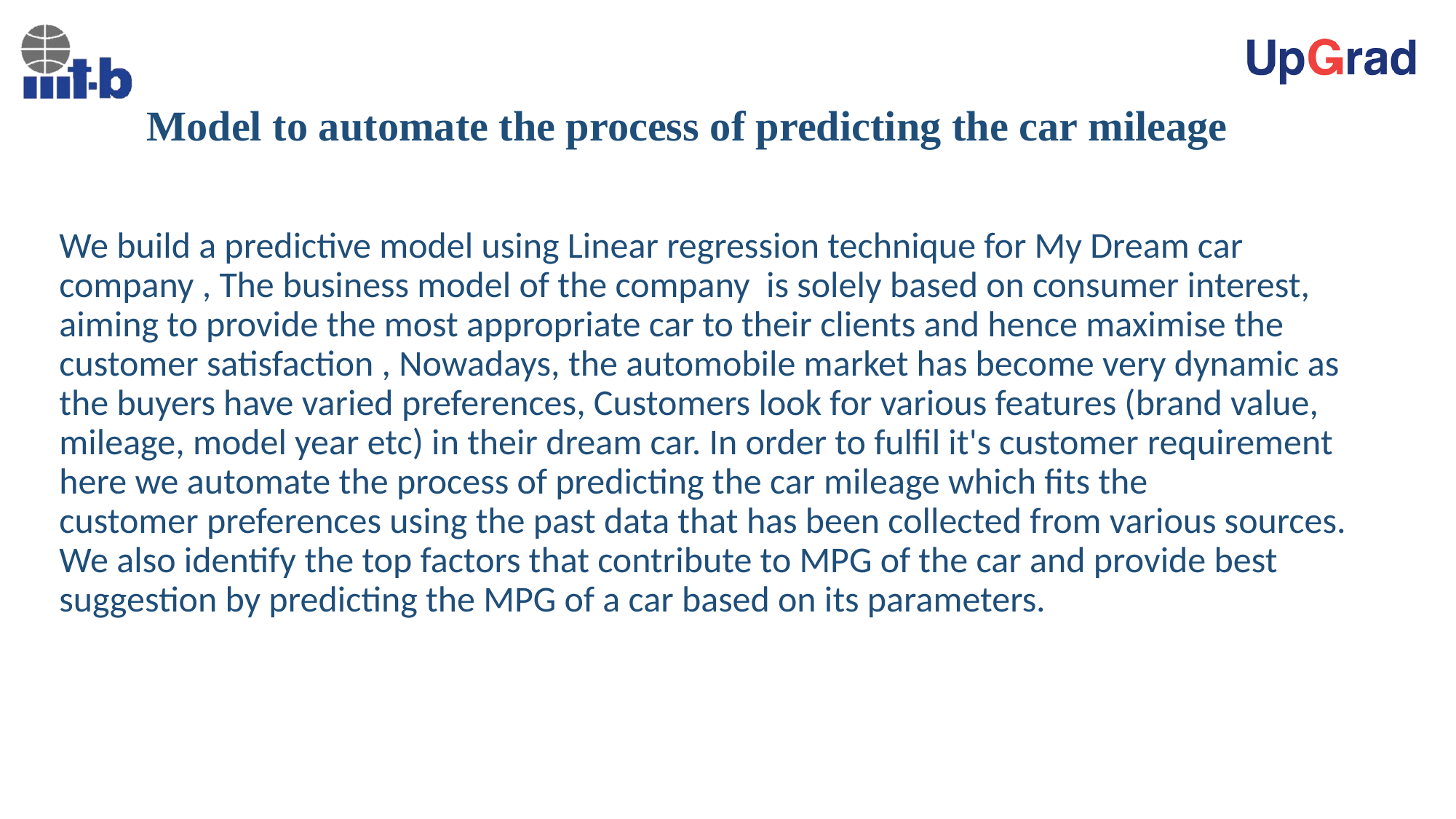

# Model to automate the process of predicting the car mileage
We build a predictive model using Linear regression technique for My Dream car company , The business model of the company  is solely based on consumer interest, aiming to provide the most appropriate car to their clients and hence maximise the customer satisfaction , Nowadays, the automobile market has become very dynamic as the buyers have varied preferences, Customers look for various features (brand value, mileage, model year etc) in their dream car. In order to fulfil it's customer requirement here we automate the process of predicting the car mileage which fits the customer preferences using the past data that has been collected from various sources. We also identify the top factors that contribute to MPG of the car and provide best suggestion by predicting the MPG of a car based on its parameters.